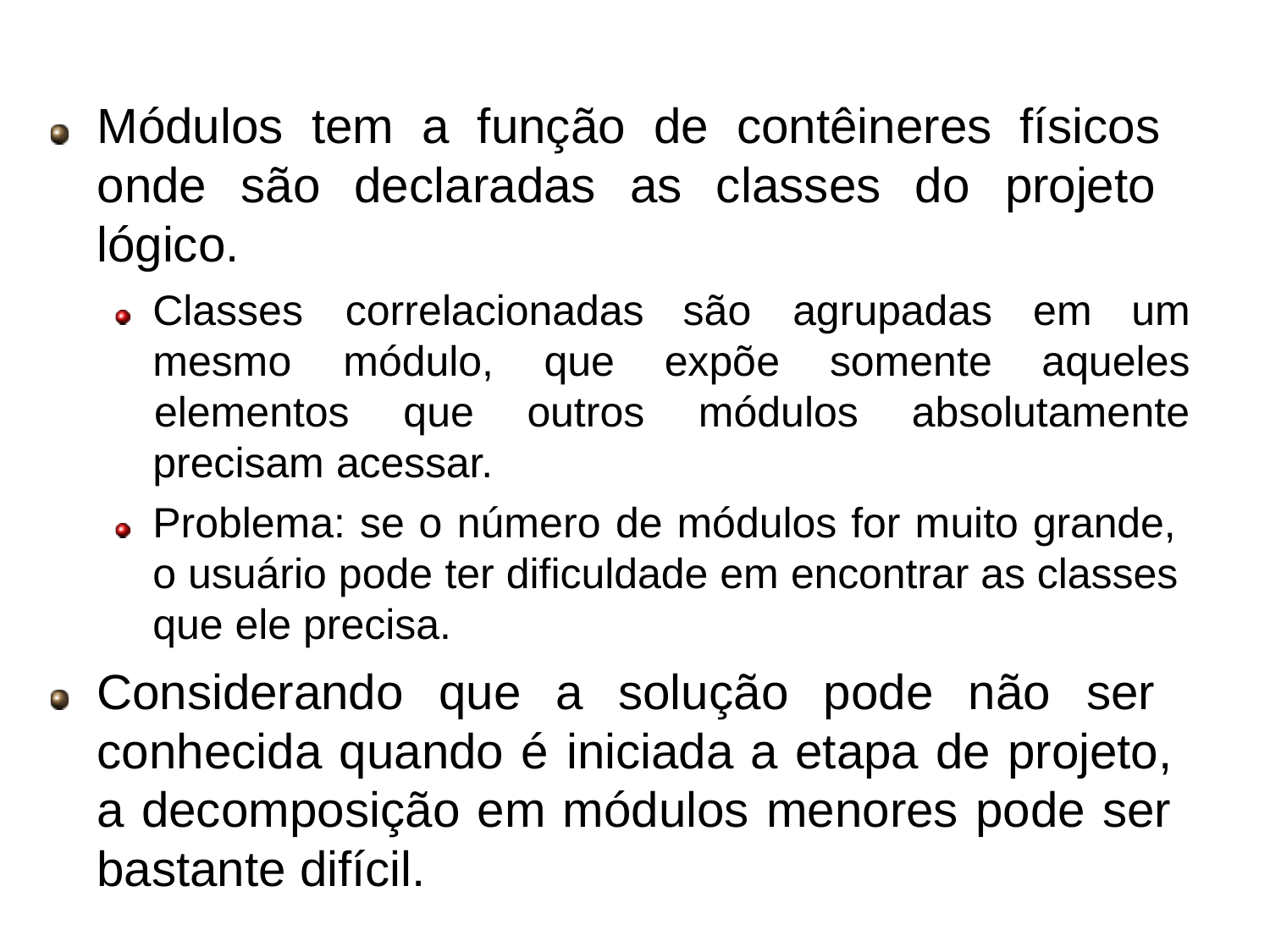

# Modularidade
Módulos tem a função de contêineres físicos  onde são declaradas as classes do projeto  lógico.

Classes	correlacionadas
mesmo	módulo,
são	agrupadas	em	um

que	expõe	somente	aqueles
elementos	que	outros	módulos	absolutamente
precisam acessar.
Problema: se o número de módulos for muito grande,  o usuário pode ter dificuldade em encontrar as classes  que ele precisa.
Considerando que a solução pode não ser  conhecida quando é iniciada a etapa de projeto,  a decomposição em módulos menores pode ser  bastante difícil.